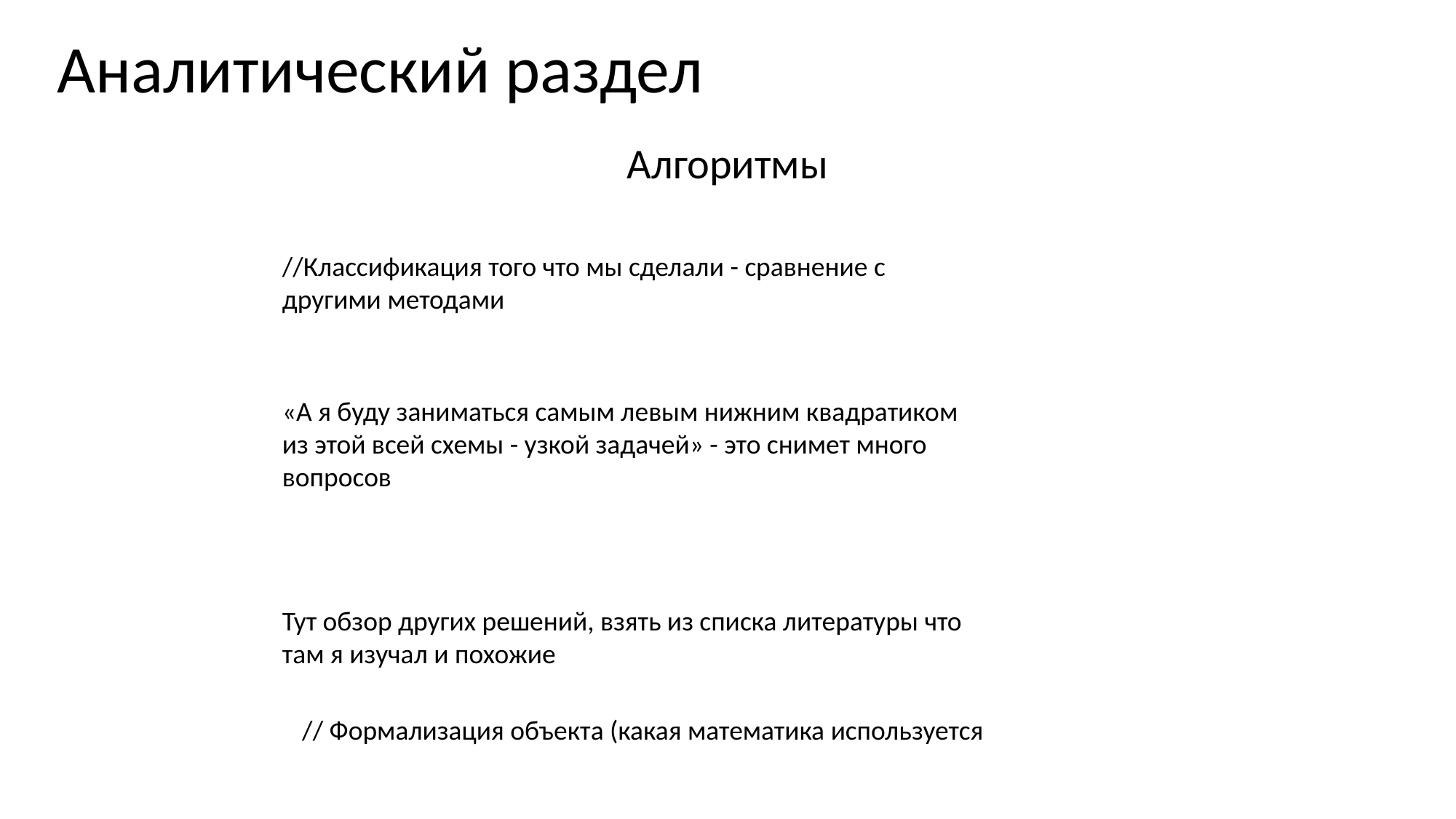

Аналитический раздел
Алгоритмы
//Классификация того что мы сделали - сравнение с другими методами
«А я буду заниматься самым левым нижним квадратиком из этой всей схемы - узкой задачей» - это снимет много вопросов
Тут обзор других решений, взять из списка литературы что там я изучал и похожие
// Формализация объекта (какая математика используется